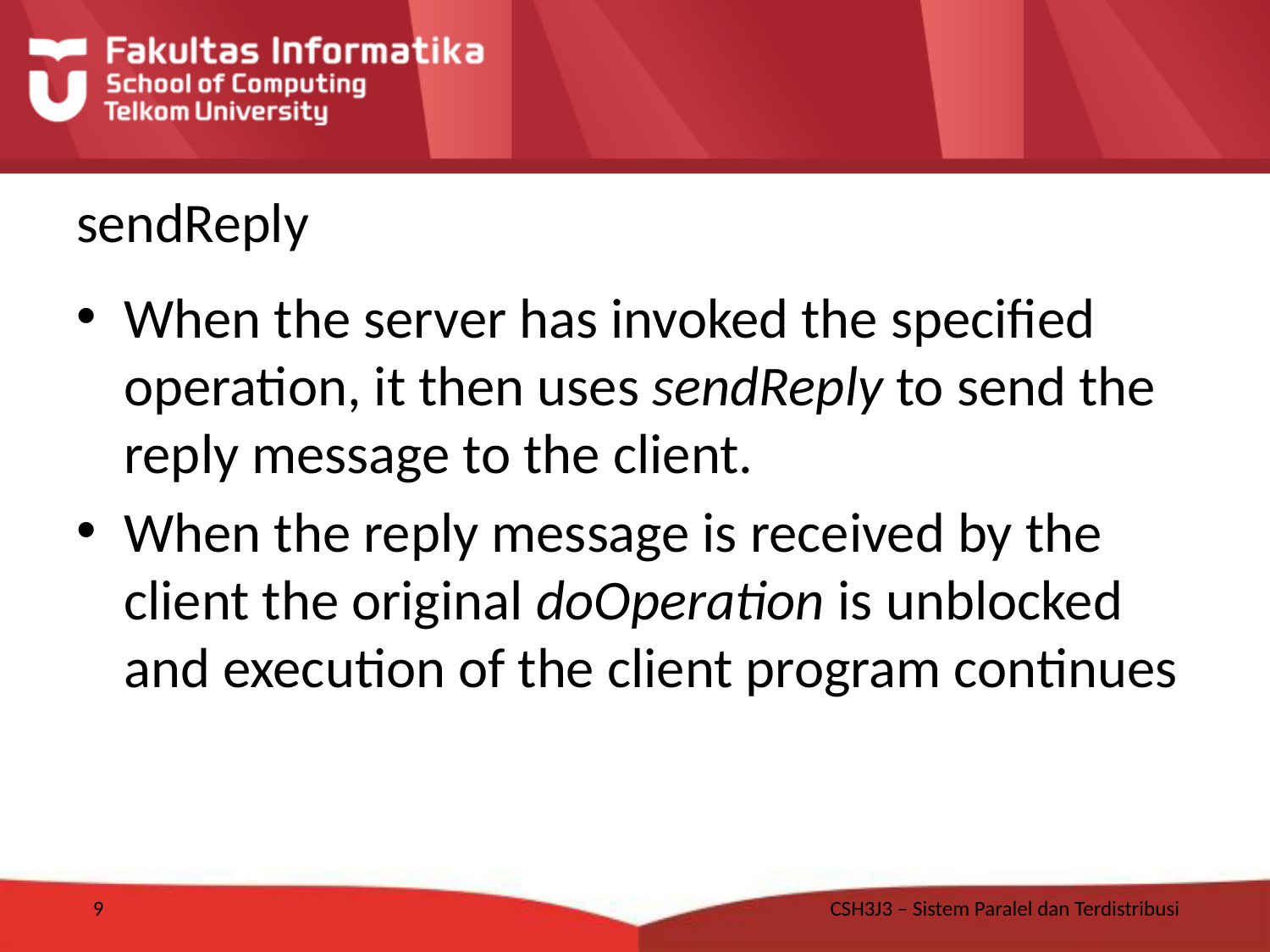

# sendReply
When the server has invoked the specified operation, it then uses sendReply to send the reply message to the client.
When the reply message is received by the client the original doOperation is unblocked and execution of the client program continues
9
CSH3J3 – Sistem Paralel dan Terdistribusi